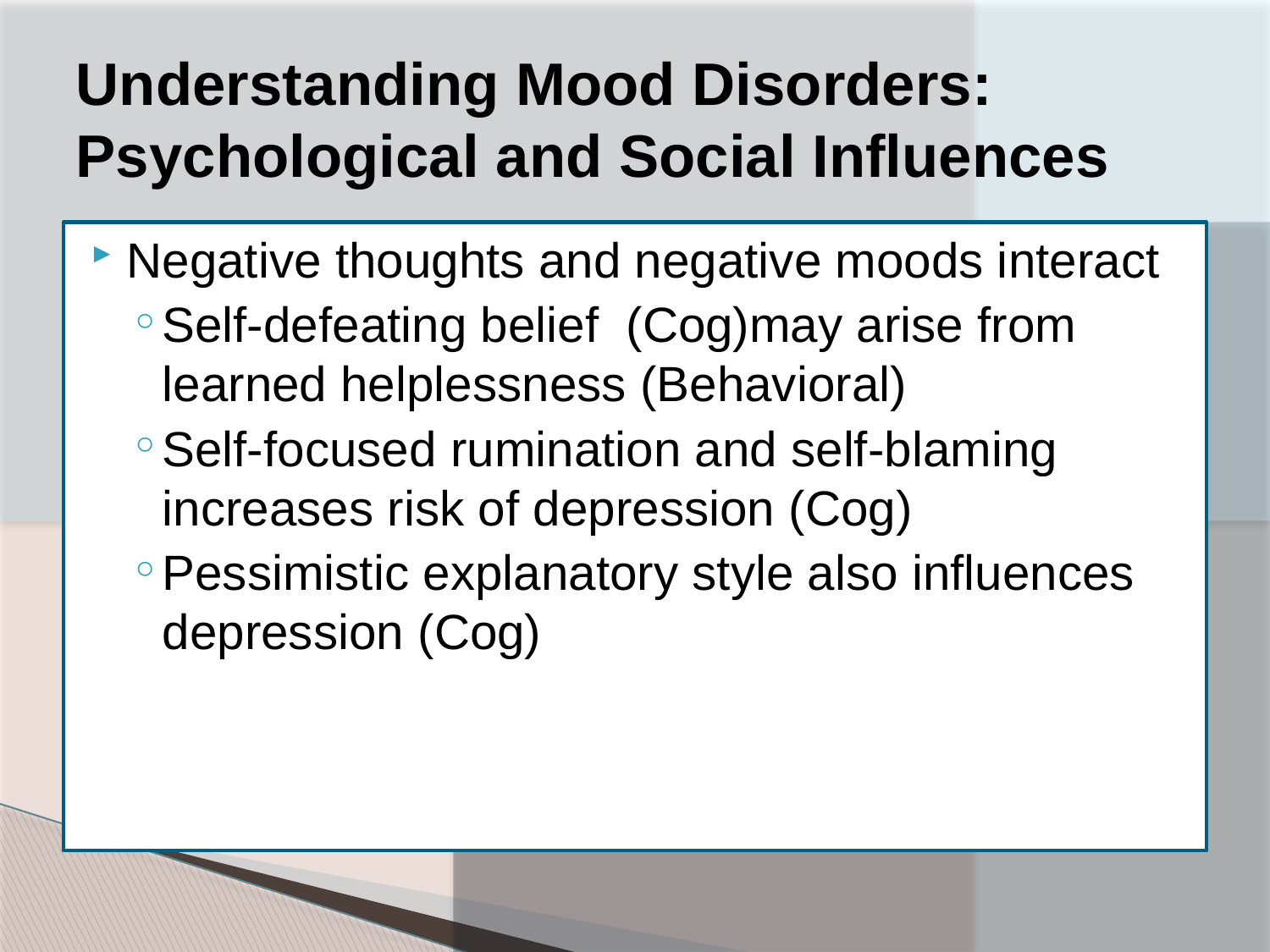

# Understanding Mood Disorders: Psychological and Social Influences
Negative thoughts and negative moods interact
Self-defeating belief  (Cog)may arise from learned helplessness (Behavioral)
Self-focused rumination and self-blaming increases risk of depression (Cog)
Pessimistic explanatory style also influences depression (Cog)